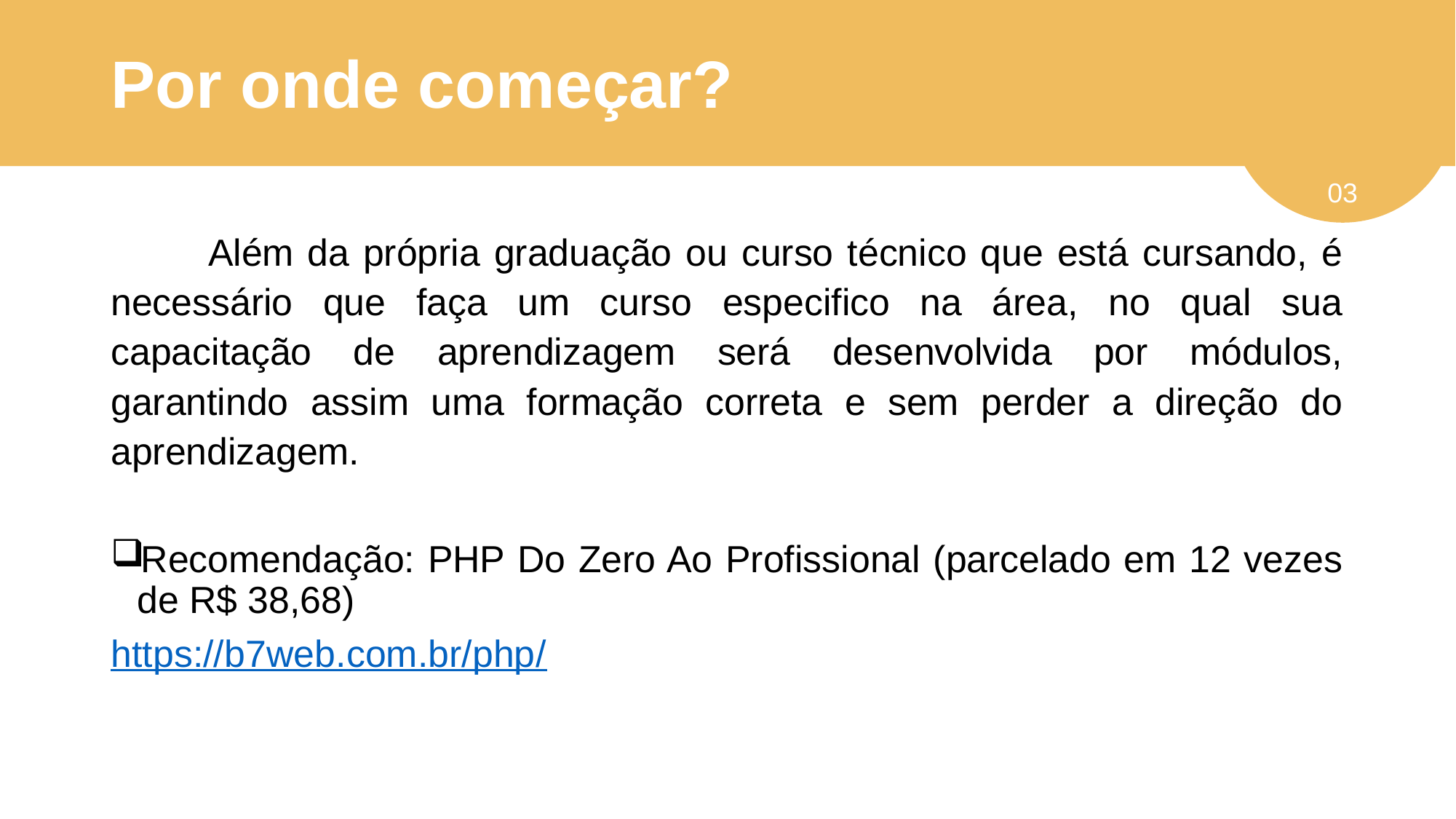

# Por onde começar?
03
	Além da própria graduação ou curso técnico que está cursando, é necessário que faça um curso especifico na área, no qual sua capacitação de aprendizagem será desenvolvida por módulos, garantindo assim uma formação correta e sem perder a direção do aprendizagem.

Recomendação: PHP Do Zero Ao Profissional (parcelado em 12 vezes de R$ 38,68)
https://b7web.com.br/php/